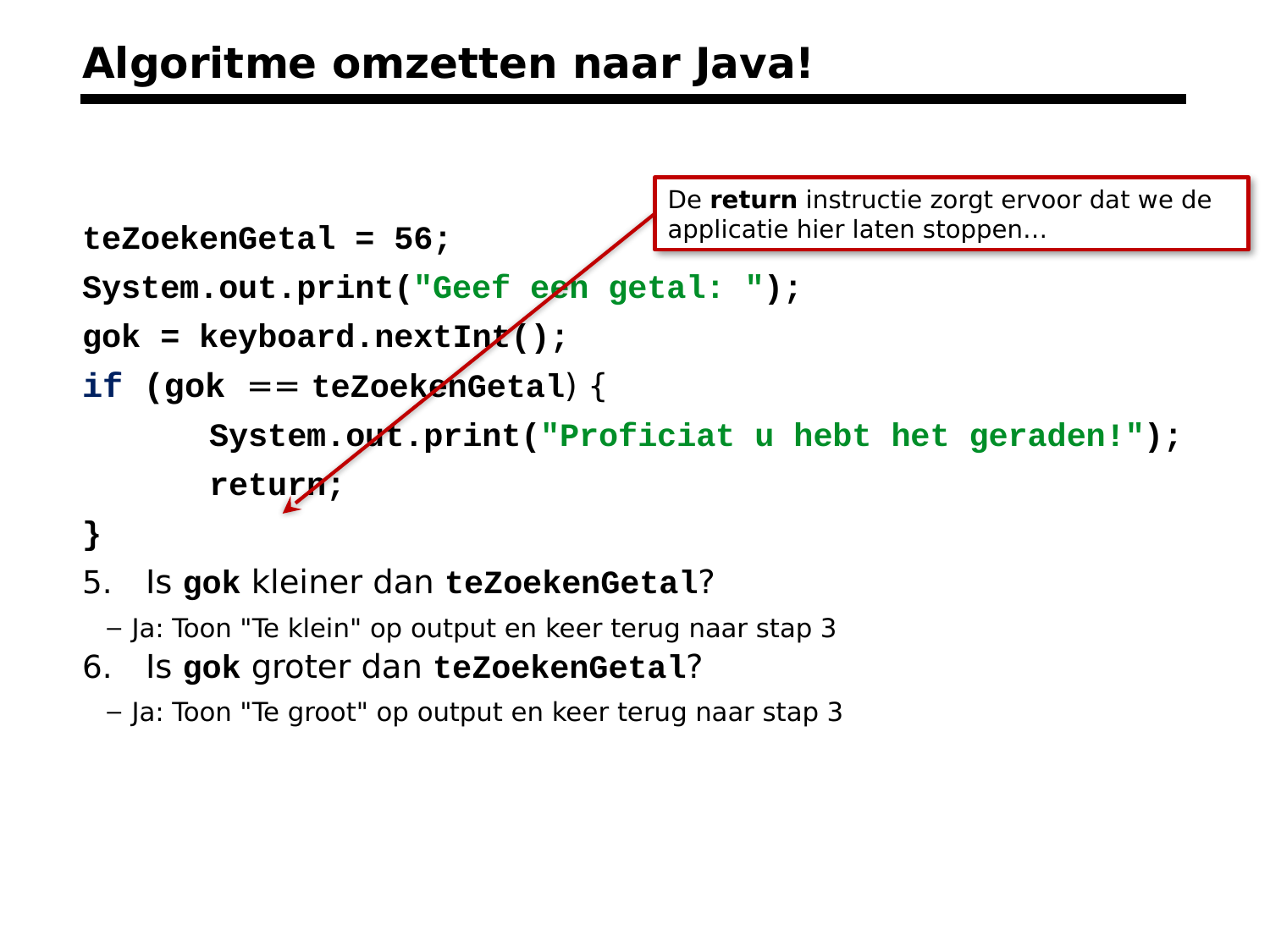

# Algoritme omzetten naar Java!
De return instructie zorgt ervoor dat we de applicatie hier laten stoppen…
teZoekenGetal = 56;
System.out.print("Geef een getal: ");
gok = keyboard.nextInt();
if (gok == teZoekenGetal) {
	System.out.print("Proficiat u hebt het geraden!");
	return;
}
Is gok kleiner dan teZoekenGetal?
Ja: Toon "Te klein" op output en keer terug naar stap 3
Is gok groter dan teZoekenGetal?
Ja: Toon "Te groot" op output en keer terug naar stap 3